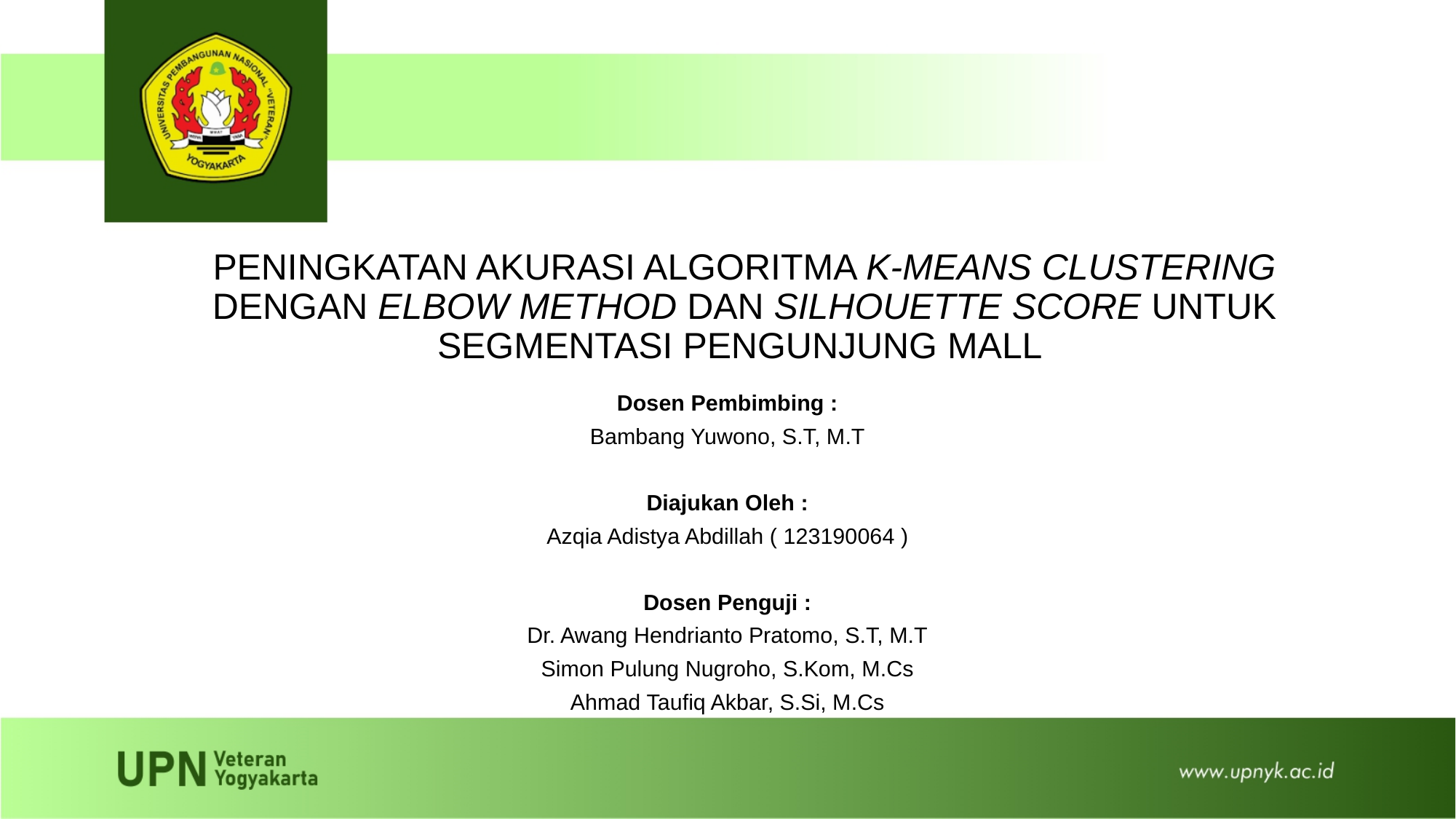

# PENINGKATAN AKURASI ALGORITMA K-MEANS CLUSTERING DENGAN ELBOW METHOD DAN SILHOUETTE SCORE UNTUK SEGMENTASI PENGUNJUNG MALL
Dosen Pembimbing :
Bambang Yuwono, S.T, M.T

Diajukan Oleh :
Azqia Adistya Abdillah ( 123190064 )

Dosen Penguji :
Dr. Awang Hendrianto Pratomo, S.T, M.T
Simon Pulung Nugroho, S.Kom, M.Cs
Ahmad Taufiq Akbar, S.Si, M.Cs